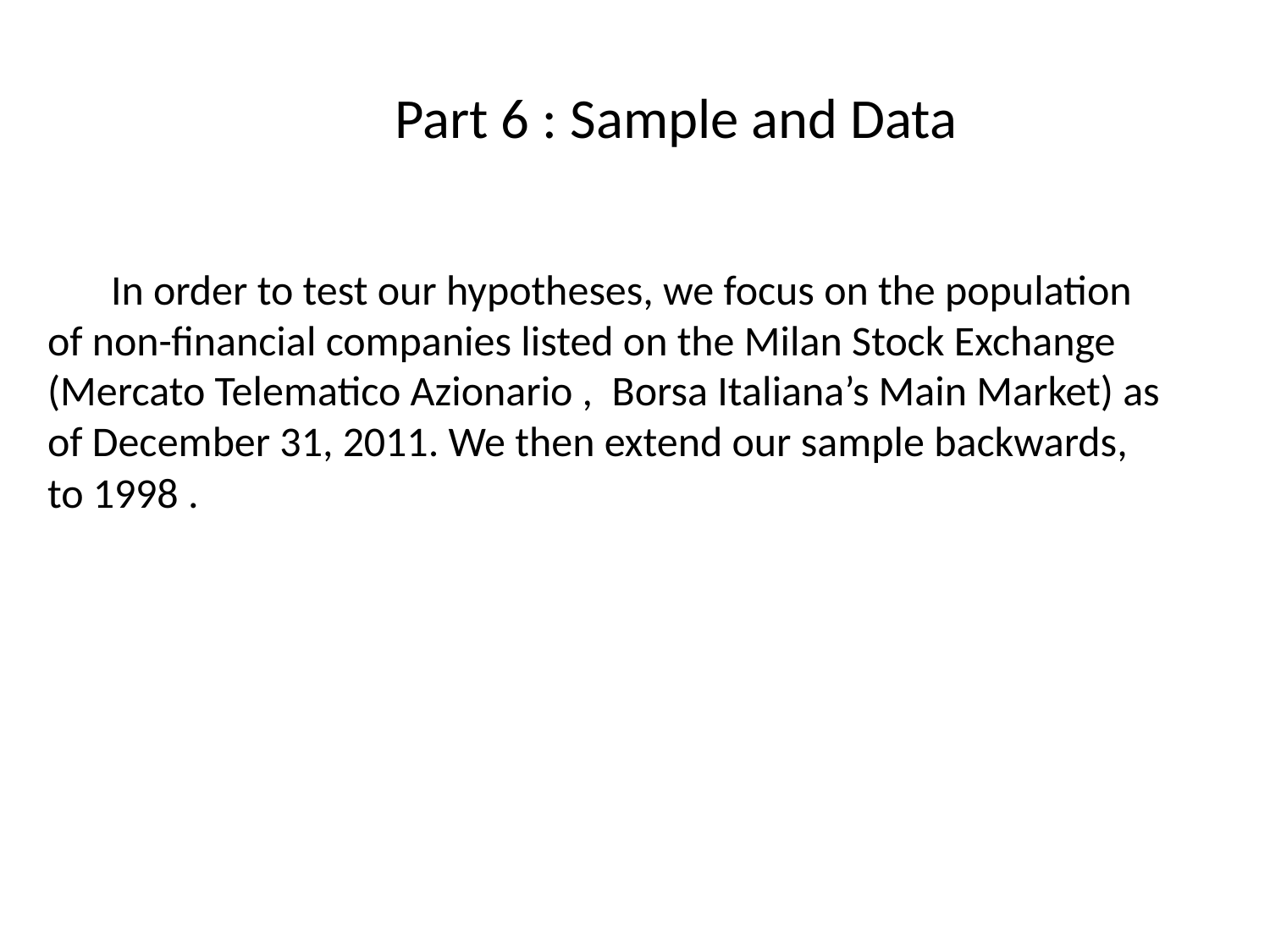

#
 Part 6 : Sample and Data

In order to test our hypotheses, we focus on the population of non-ﬁnancial companies listed on the Milan Stock Exchange (Mercato Telematico Azionario ,  Borsa Italiana’s Main Market) as of December 31, 2011. We then extend our sample backwards, to 1998 .